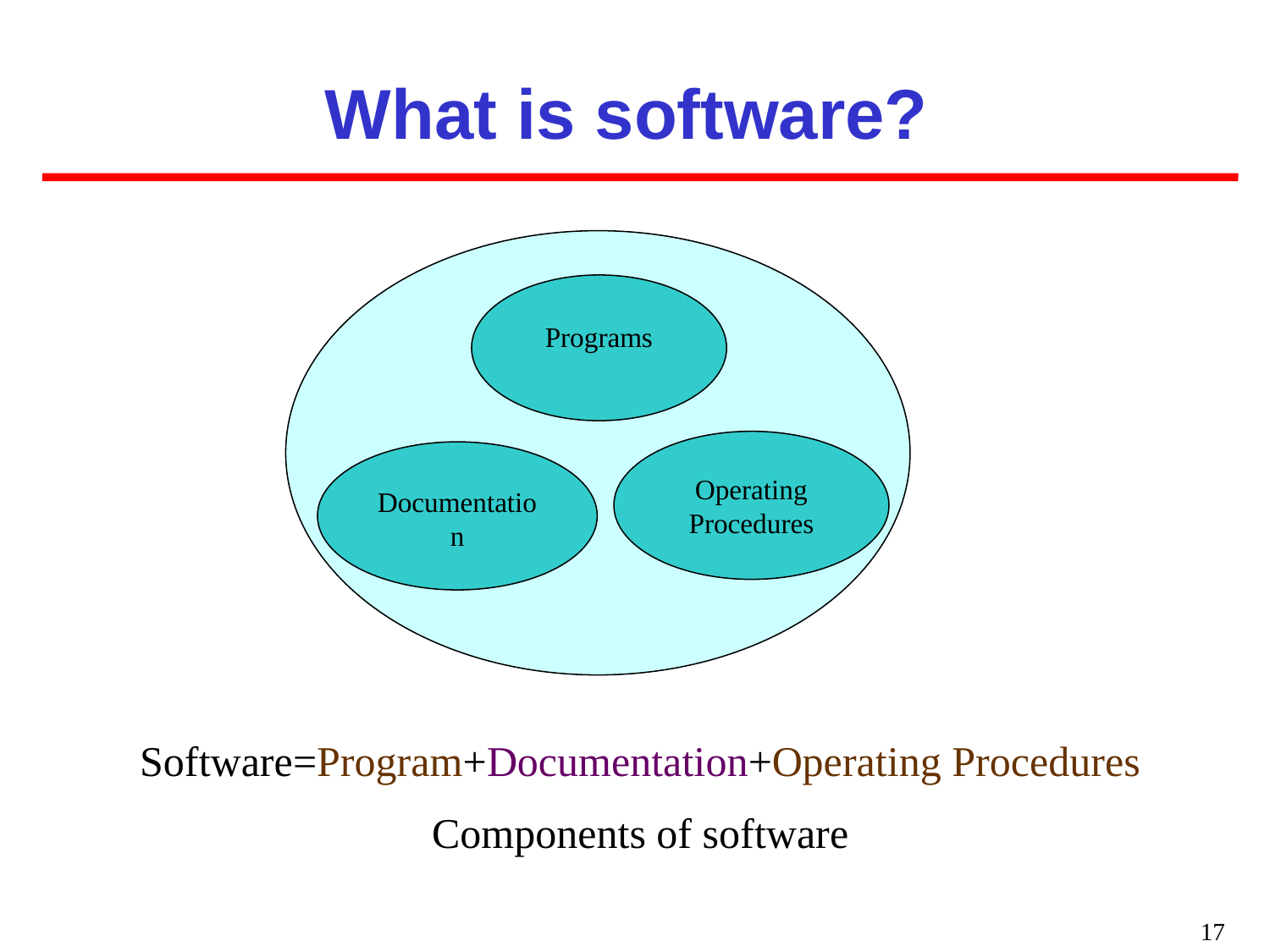

What is software?

Programs

Operating Procedures

Documentation
Software=Program+Documentation+Operating Procedures
Components of software
17